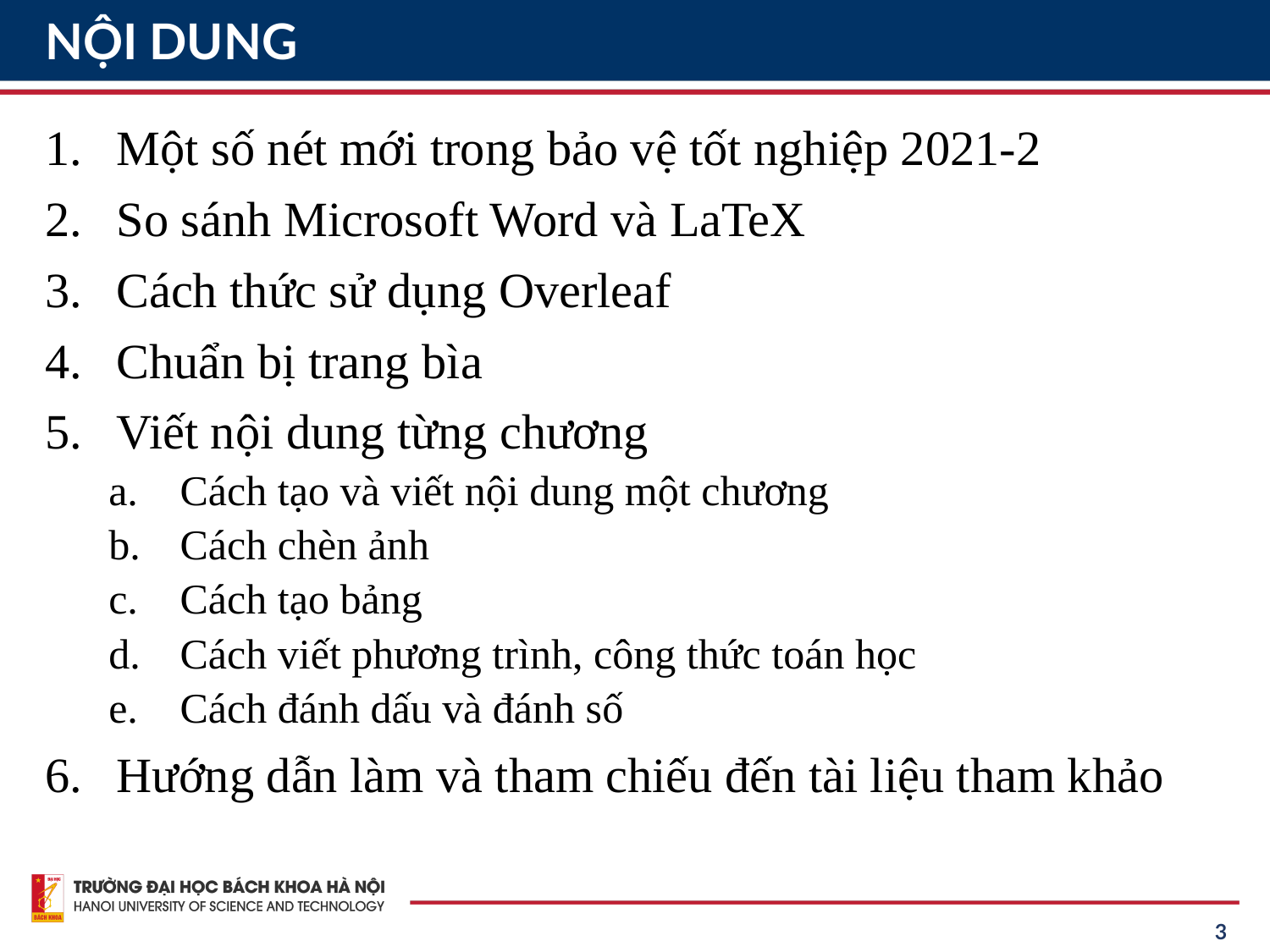

# NỘI DUNG
Một số nét mới trong bảo vệ tốt nghiệp 2021-2
So sánh Microsoft Word và LaTeX
Cách thức sử dụng Overleaf
Chuẩn bị trang bìa
Viết nội dung từng chương
Cách tạo và viết nội dung một chương
Cách chèn ảnh
Cách tạo bảng
Cách viết phương trình, công thức toán học
Cách đánh dấu và đánh số
Hướng dẫn làm và tham chiếu đến tài liệu tham khảo
3